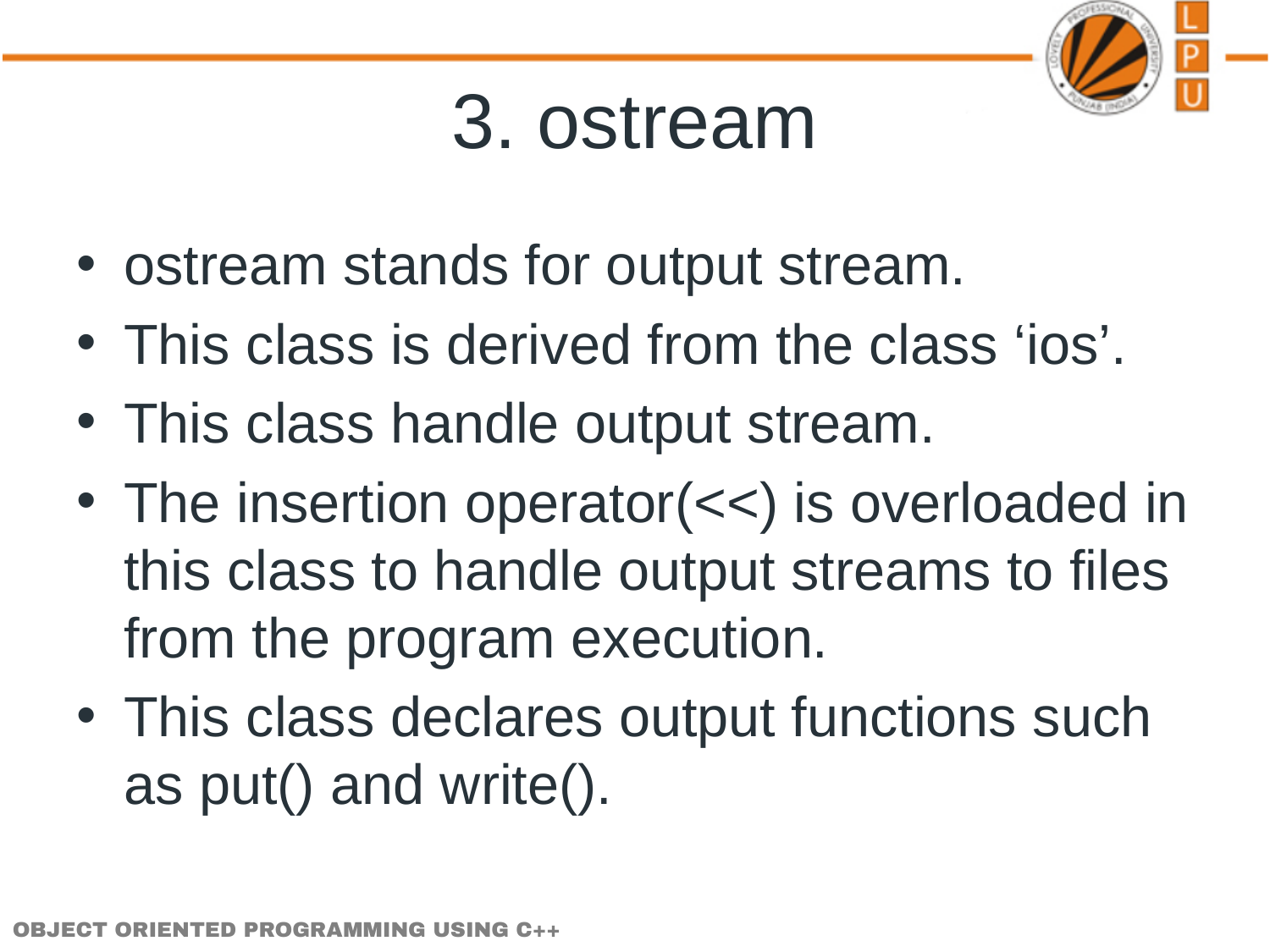

# 3. ostream
ostream stands for output stream.
This class is derived from the class ‘ios’.
This class handle output stream.
The insertion operator(<<) is overloaded in this class to handle output streams to files from the program execution.
This class declares output functions such as put() and write().